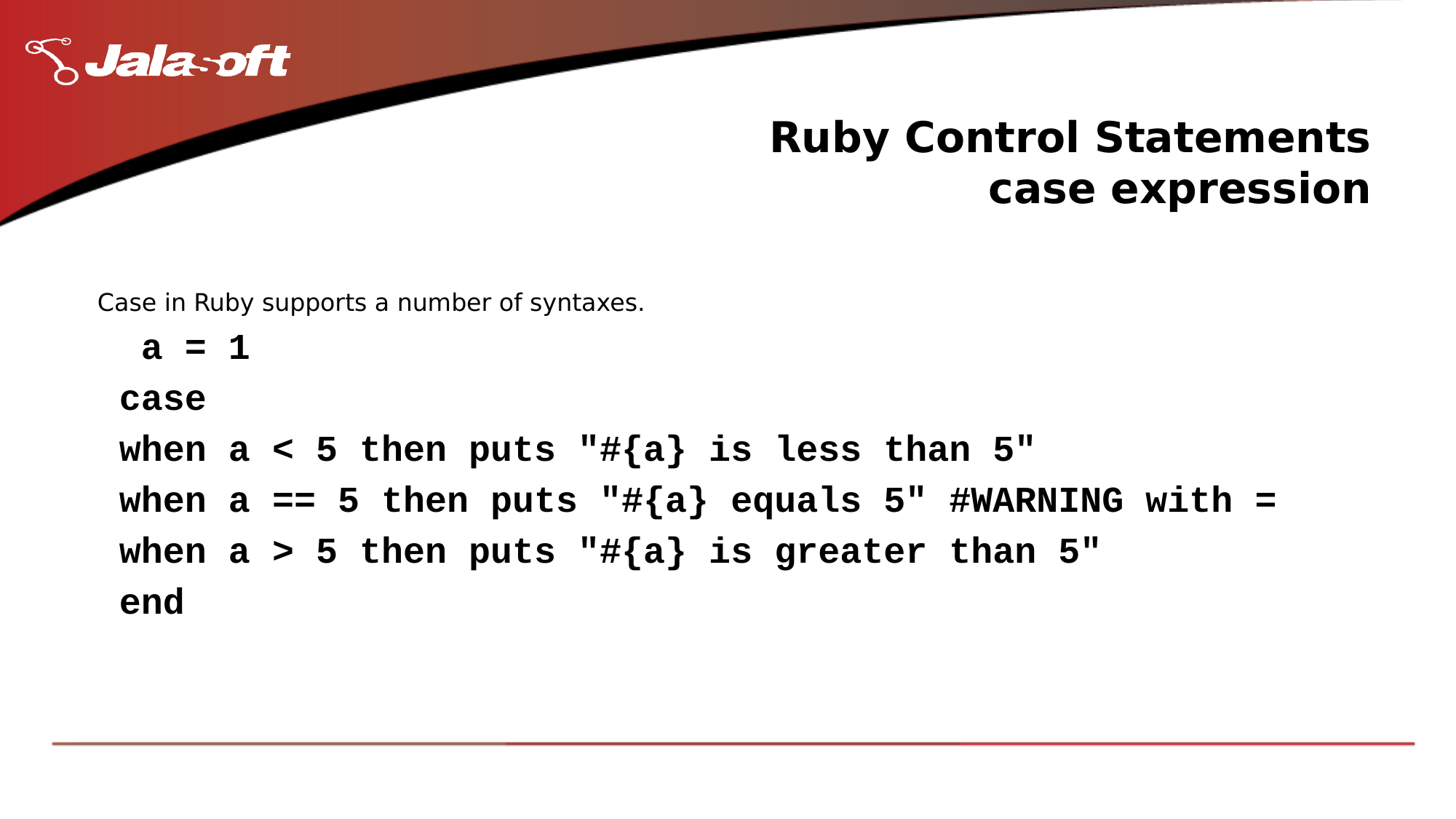

# Ruby Control Statements case expression
Case in Ruby supports a number of syntaxes.
  a = 1
 case
 when a < 5 then puts "#{a} is less than 5"
 when a == 5 then puts "#{a} equals 5" #WARNING with =
 when a > 5 then puts "#{a} is greater than 5"
 end